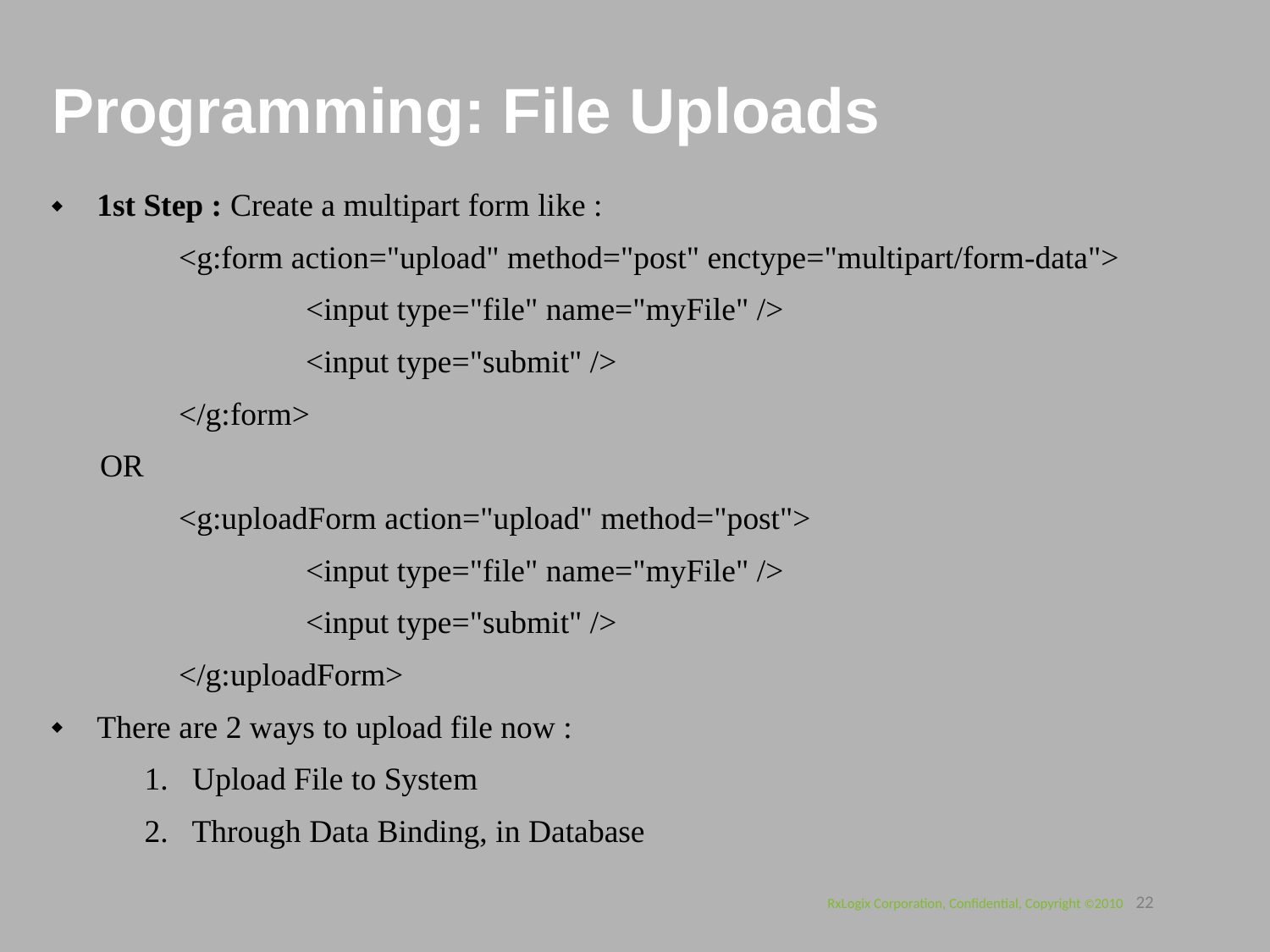

Programming: File Uploads
1st Step : Create a multipart form like :
	<g:form action="upload" method="post" enctype="multipart/form-data">
		<input type="file" name="myFile" />
		<input type="submit" />
	</g:form>
      OR
	<g:uploadForm action="upload" method="post">
		<input type="file" name="myFile" />
		<input type="submit" />
	</g:uploadForm>
There are 2 ways to upload file now :
	1.   Upload File to System
	2.   Through Data Binding, in Database